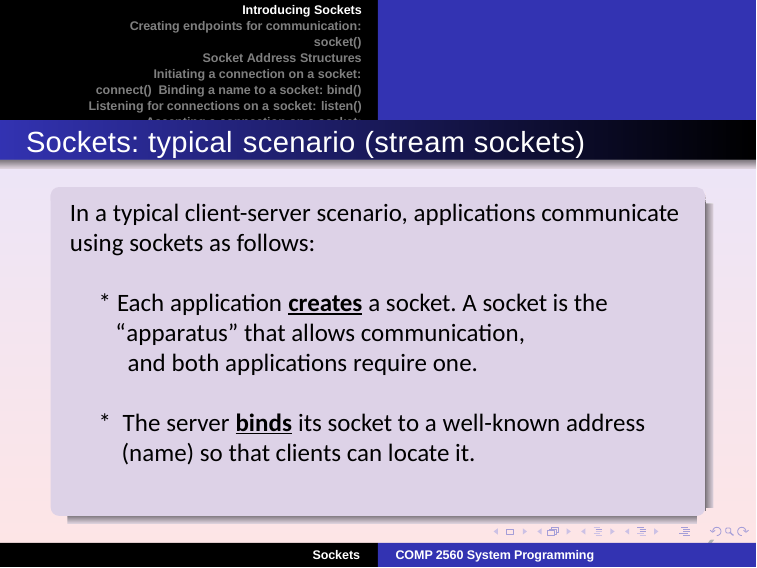

Introducing Sockets  Creating endpoints for communication: socket()
Socket Address Structures  Initiating a connection on a socket: connect()  Binding a name to a socket: bind()
Listening for connections on a socket: listen()  Accepting a connection on a socket: accept()

Sockets: typical scenario (stream sockets)

        In a typical client-server scenario, applications communicate
        using sockets as follows:

             * Each application creates a socket. A socket is the
                “apparatus” that allows communication,
                  and both applications require one.

             *  The server binds its socket to a well-known address
                 (name) so that clients can locate it.

6

Sockets
COMP 2560 System Programming